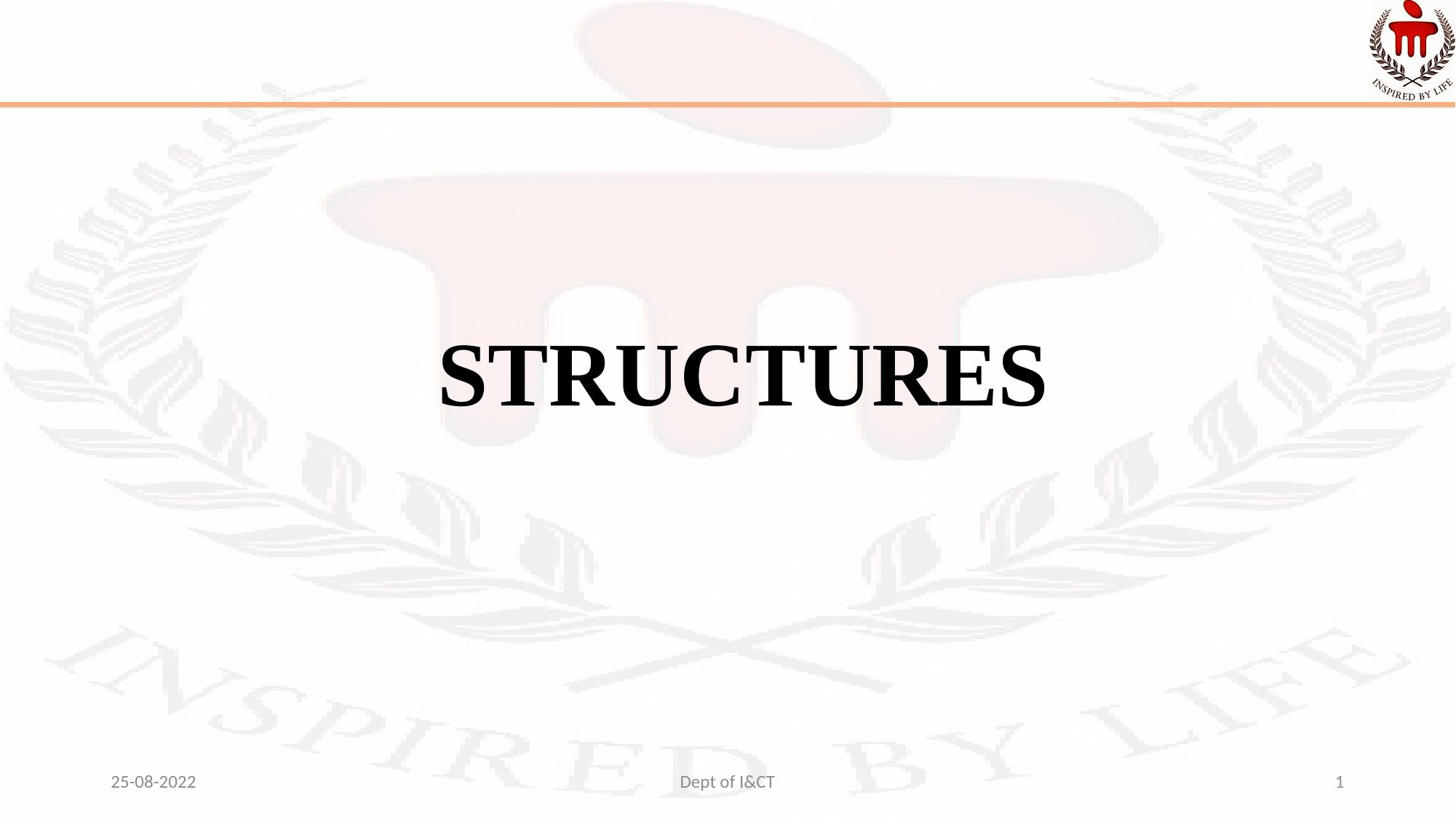

# STRUCTURES
25-08-2022
Dept of I&CT
1